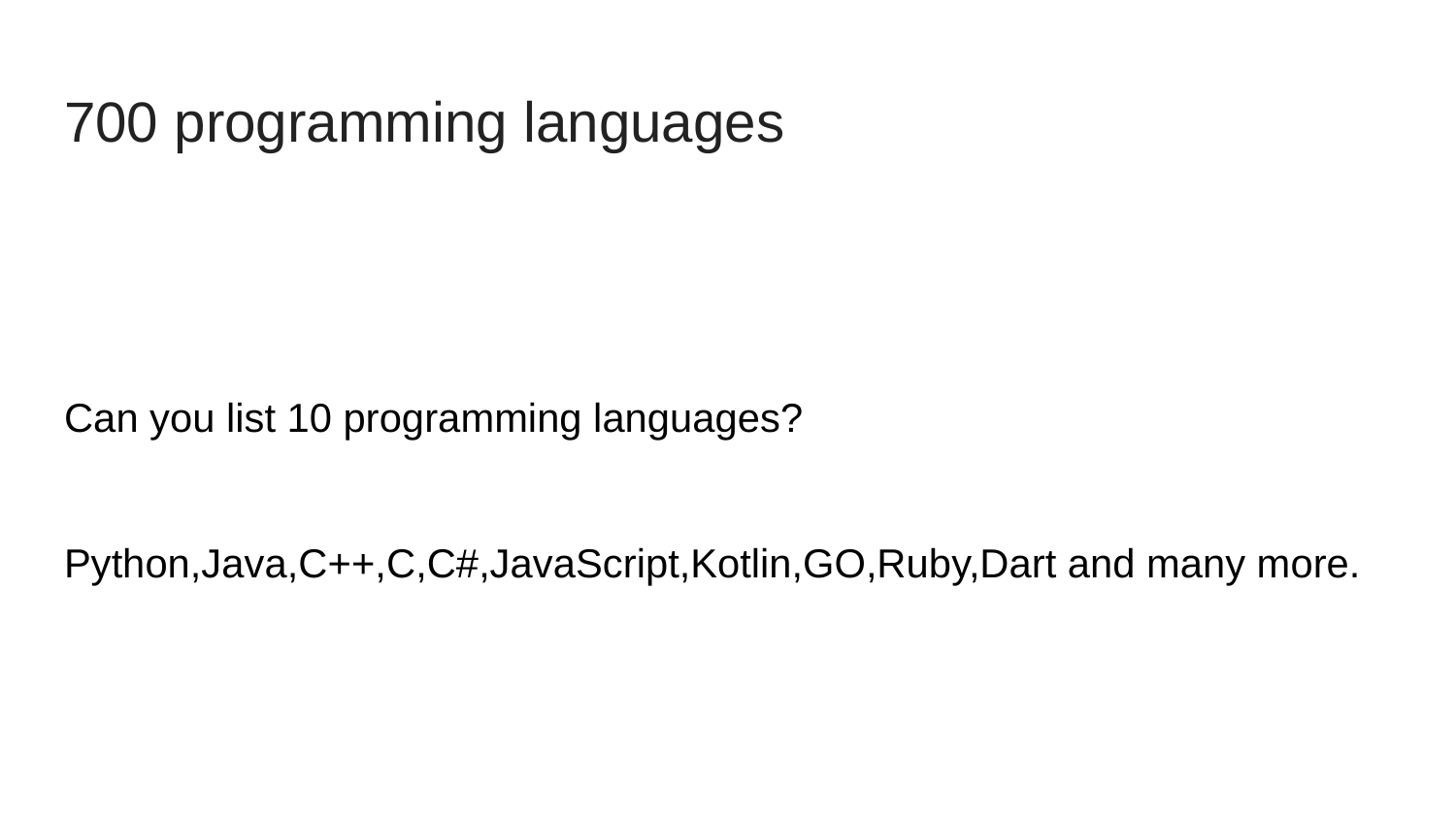

# 700 programming languages

Can you list 10 programming languages?

Python,Java,C++,C,C#,JavaScript,Kotlin,GO,Ruby,Dart and many more.